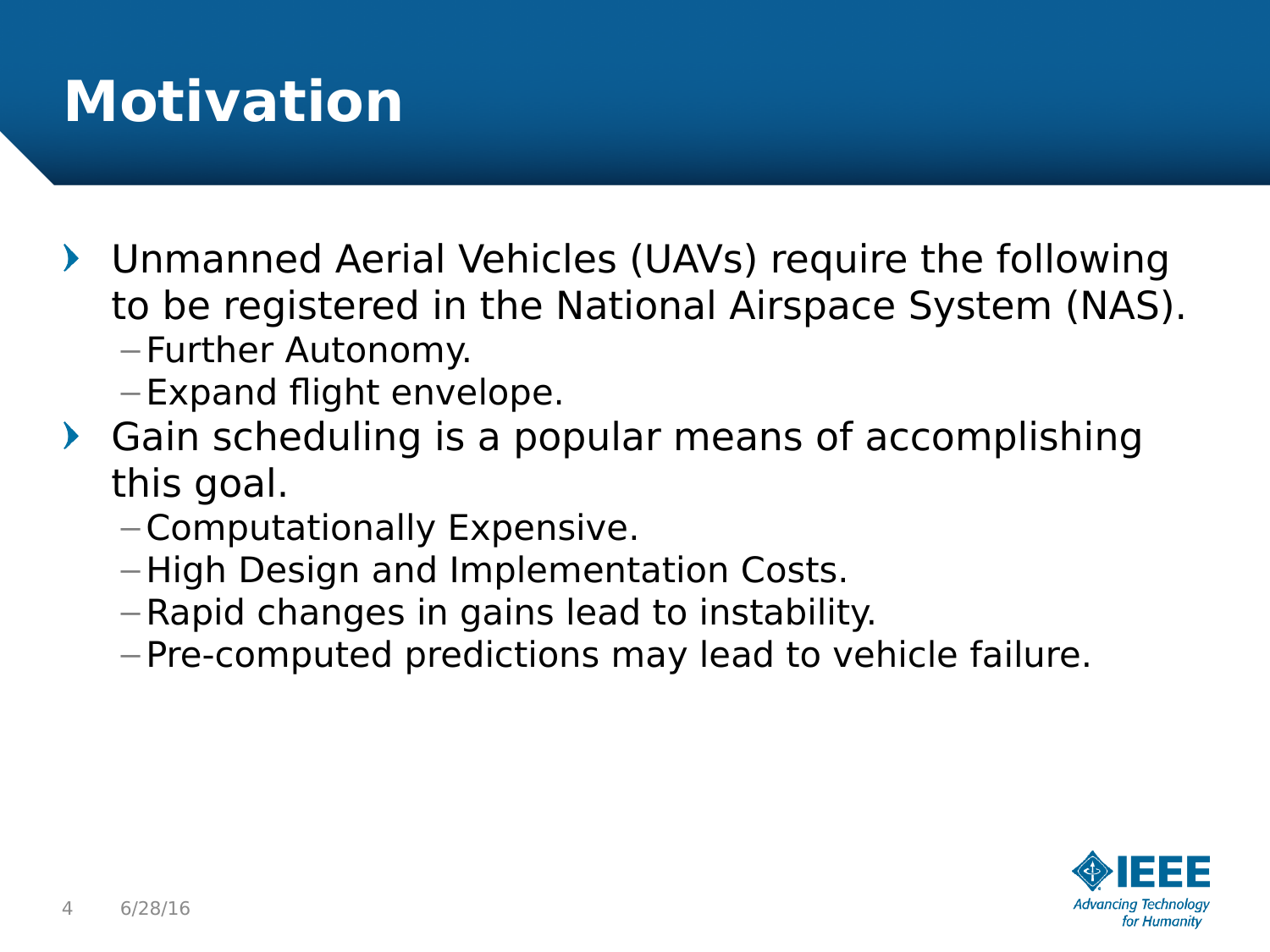

Motivation
Unmanned Aerial Vehicles (UAVs) require the following to be registered in the National Airspace System (NAS).
Further Autonomy.
Expand flight envelope.
Gain scheduling is a popular means of accomplishing this goal.
Computationally Expensive.
High Design and Implementation Costs.
Rapid changes in gains lead to instability.
Pre-computed predictions may lead to vehicle failure.

4
6/28/16